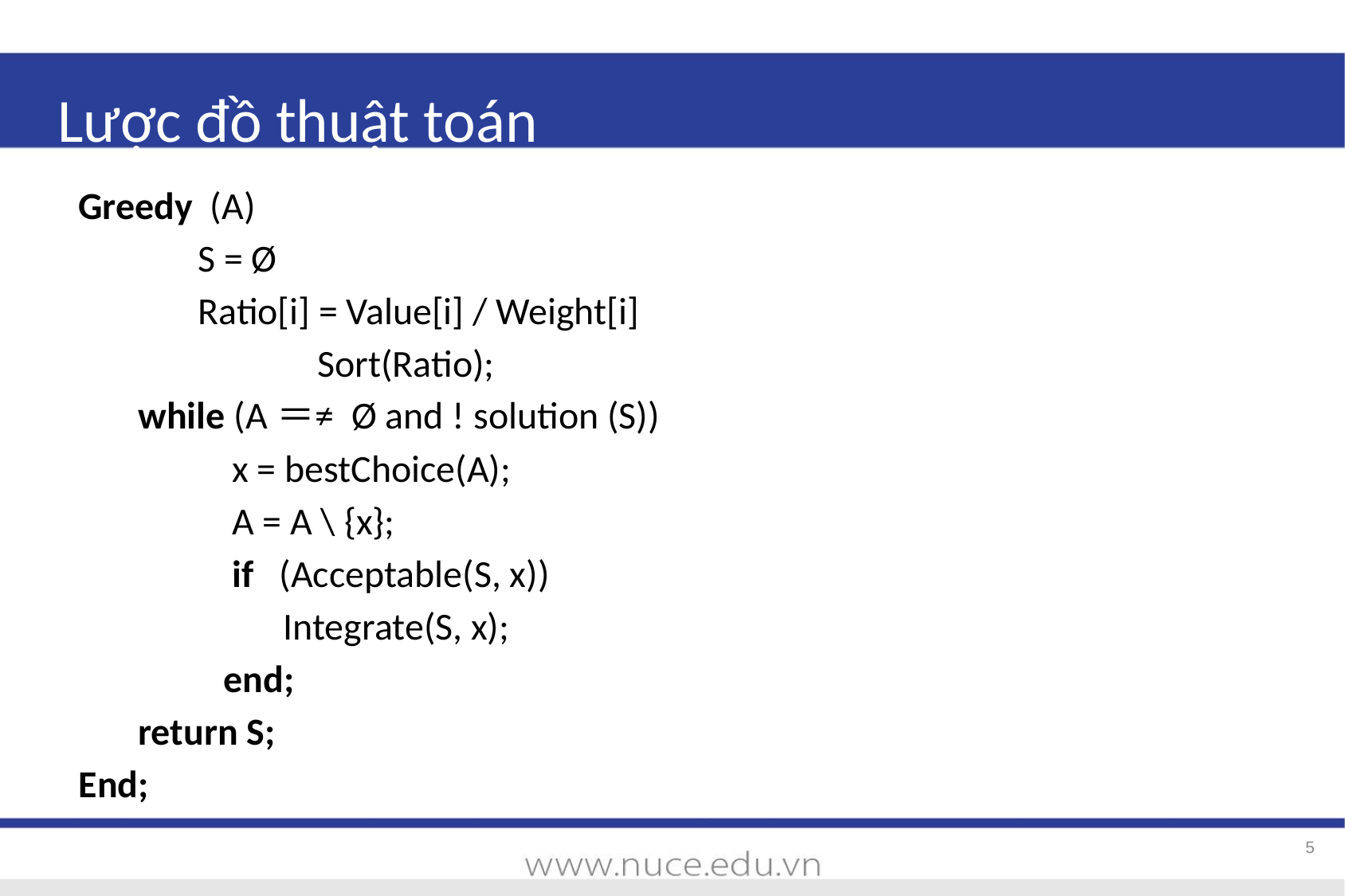

# Lược đồ thuật toán
Greedy  (A)
	S = Ø
Ratio[i] = Value[i] / Weight[i]
		Sort(Ratio);
while (A＝≠ Ø and ! solution (S))
    x = bestChoice(A);
    A = A \ {x};
    if   (Acceptable(S, x))
   Integrate(S, x);
   end;
return S;
End;
5